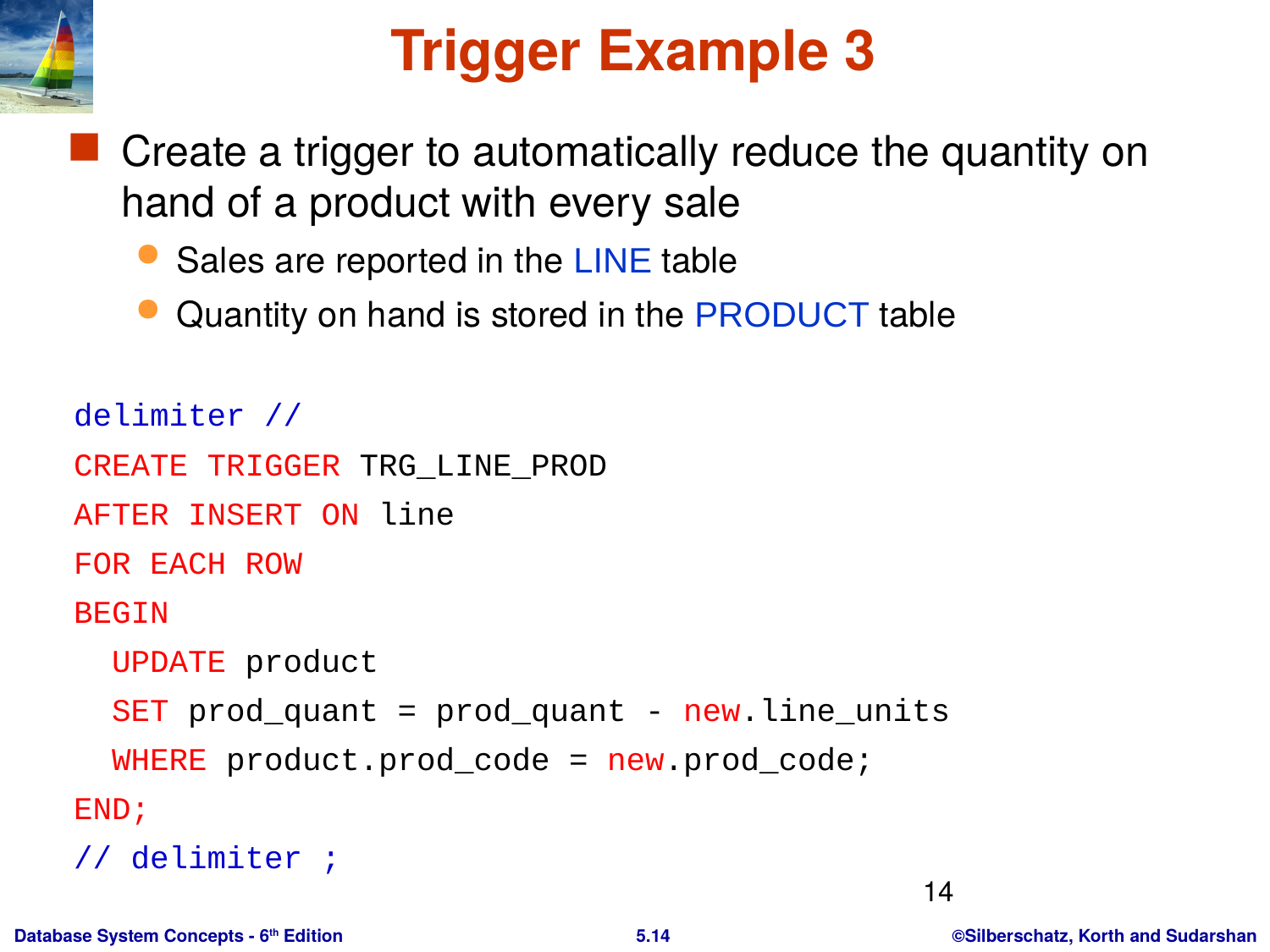

# Trigger Example 3
Create a trigger to automatically reduce the quantity on hand of a product with every sale
Sales are reported in the LINE table
Quantity on hand is stored in the PRODUCT table

delimiter //
CREATE TRIGGER TRG_LINE_PROD
AFTER INSERT ON line
FOR EACH ROW
BEGIN
  UPDATE product
  SET prod_quant = prod_quant - new.line_units
  WHERE product.prod_code = new.prod_code;
END;
// delimiter ;

14